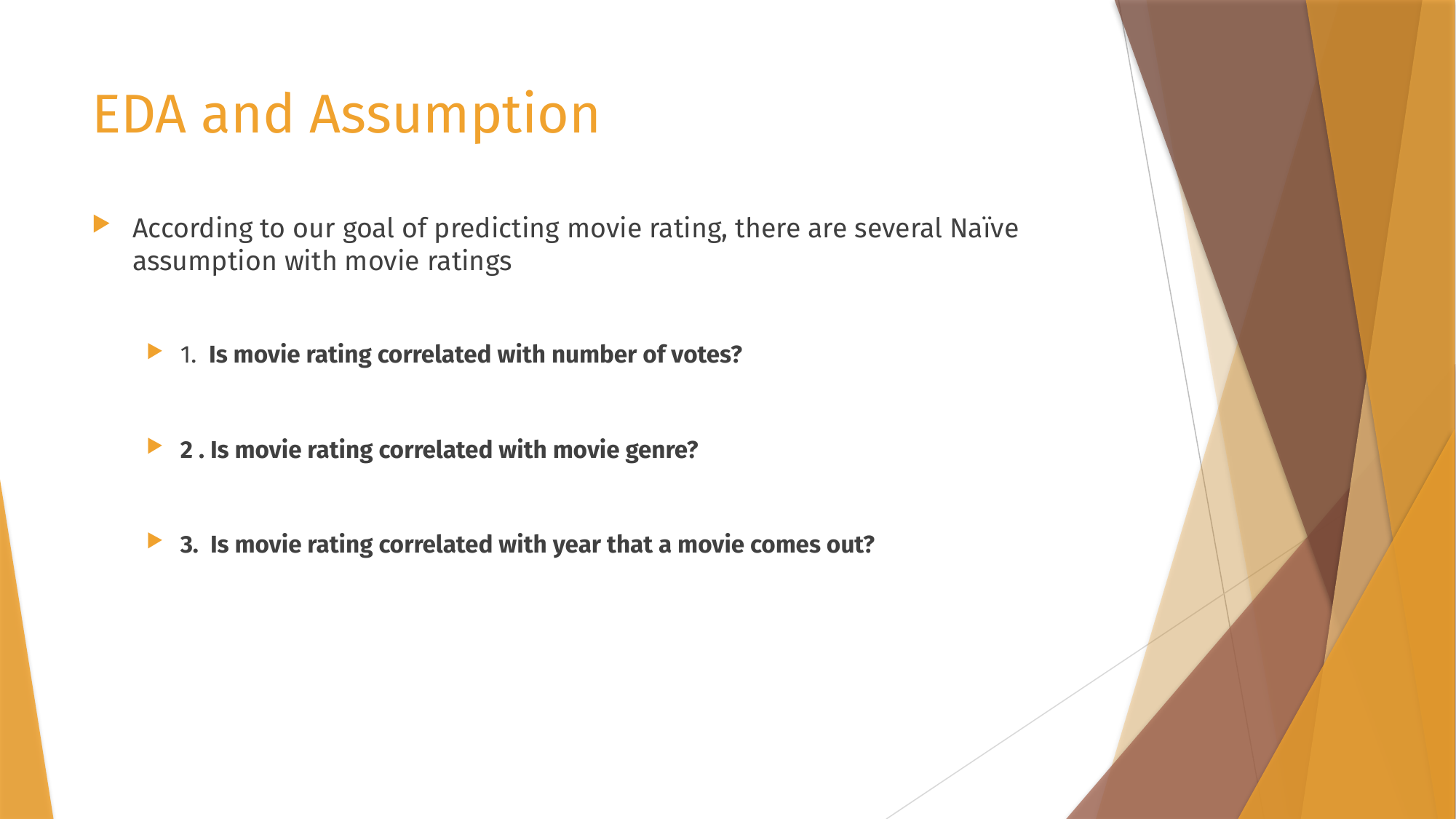

# EDA and Assumption
According to our goal of predicting movie rating, there are several Naïve assumption with movie ratings

1.  Is movie rating correlated with number of votes?

2 . Is movie rating correlated with movie genre?

3.  Is movie rating correlated with year that a movie comes out?